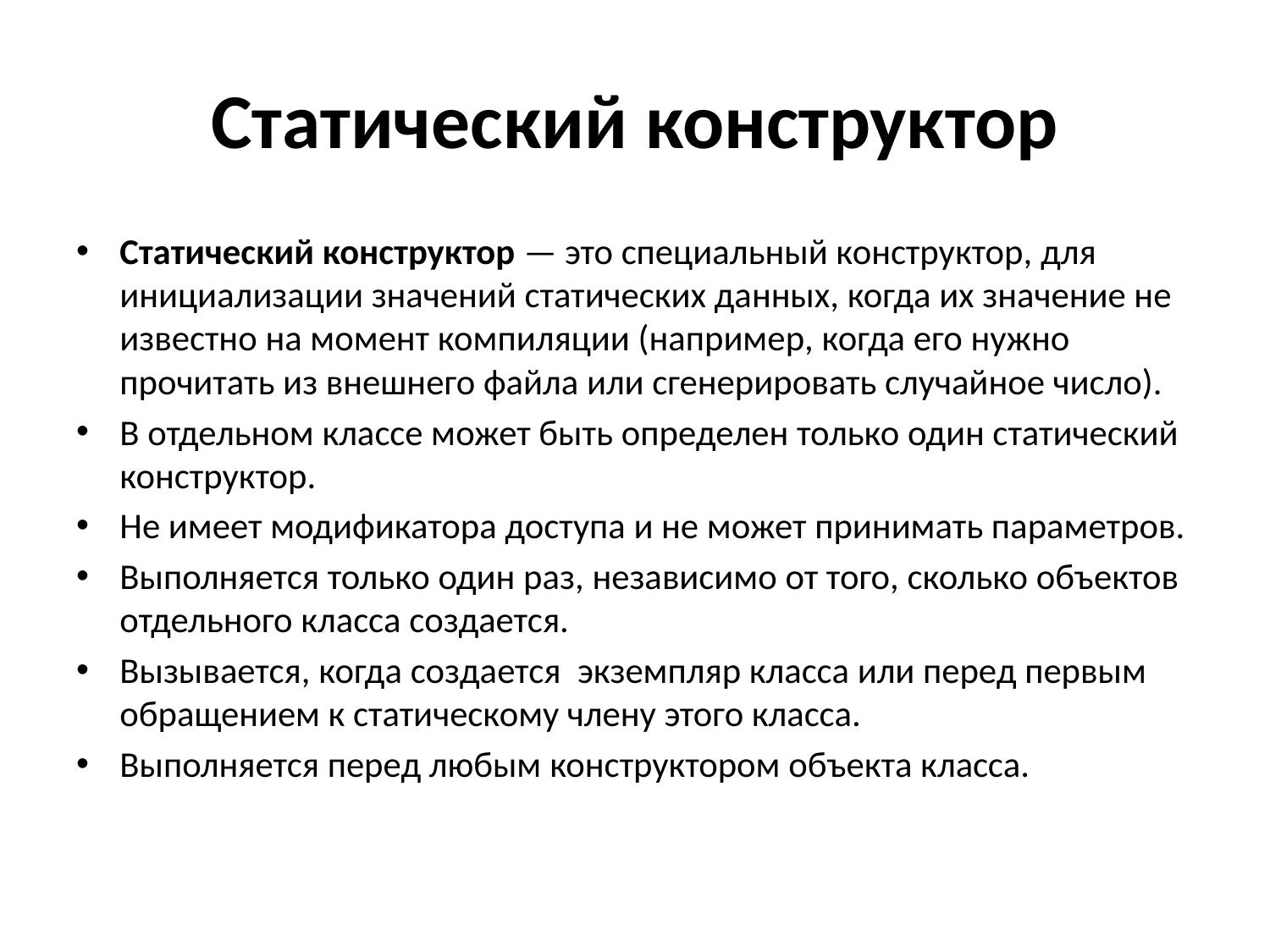

# Статический конструктор
Статический конструктор — это специальный конструктор, для инициализации значений статических данных, когда их значение не известно на момент компиляции (например, когда его нужно прочитать из внешнего файла или сгенерировать случайное число).
В отдельном классе может быть определен только один статический конструктор.
Не имеет модификатора доступа и не может принимать параметров.
Выполняется только один раз, независимо от того, сколько объектов отдельного класса создается.
Вызывается, когда создается  экземпляр класса или перед первым обращением к статическому члену этого класса.
Выполняется перед любым конструктором объекта класса.